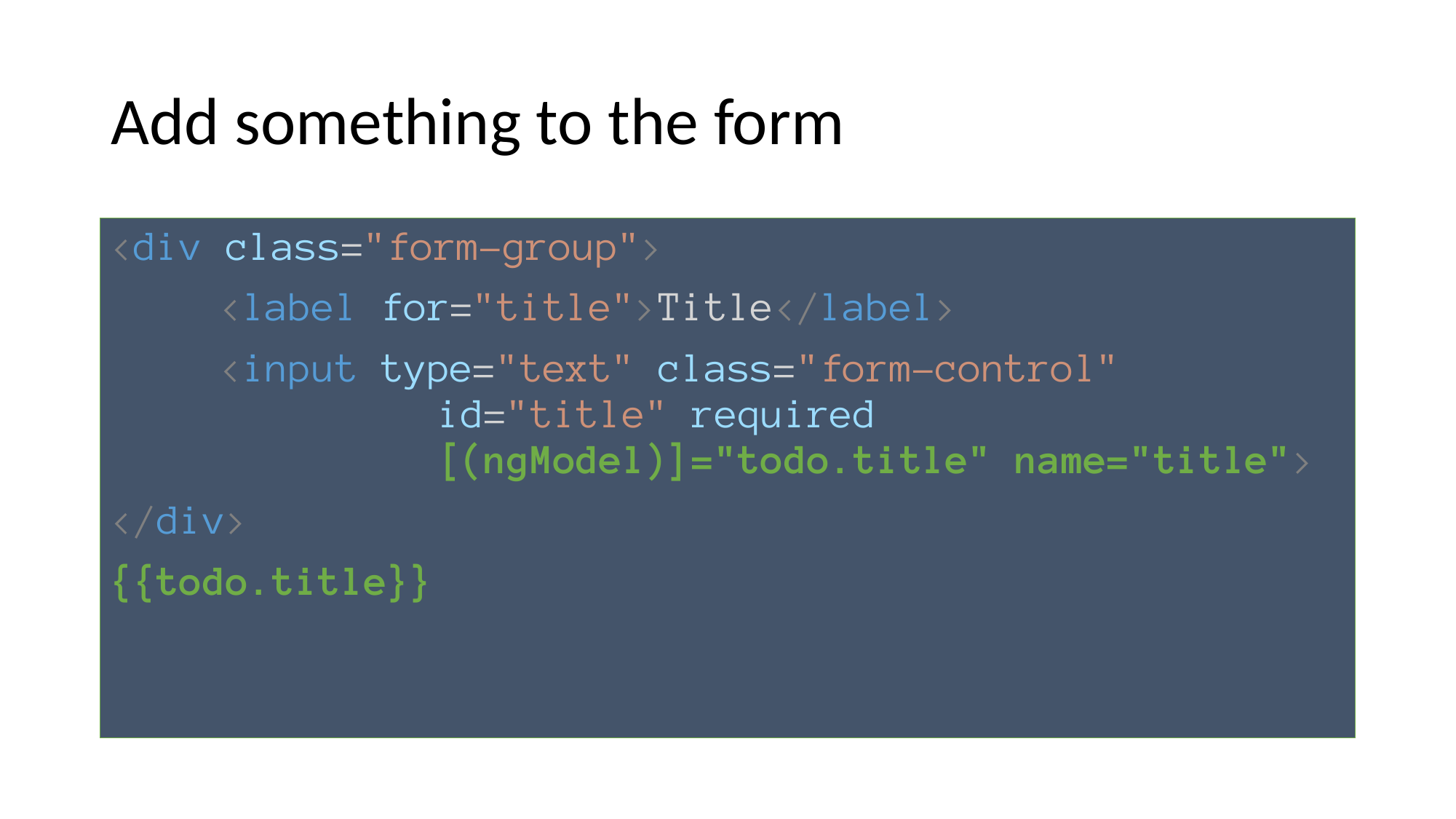

# Add something to the form
<div class="form-group">
	<label for="title">Title</label>
	<input type="text" class="form-control" 					id="title" required 							[(ngModel)]="todo.title" name="title">
</div>
{{todo.title}}